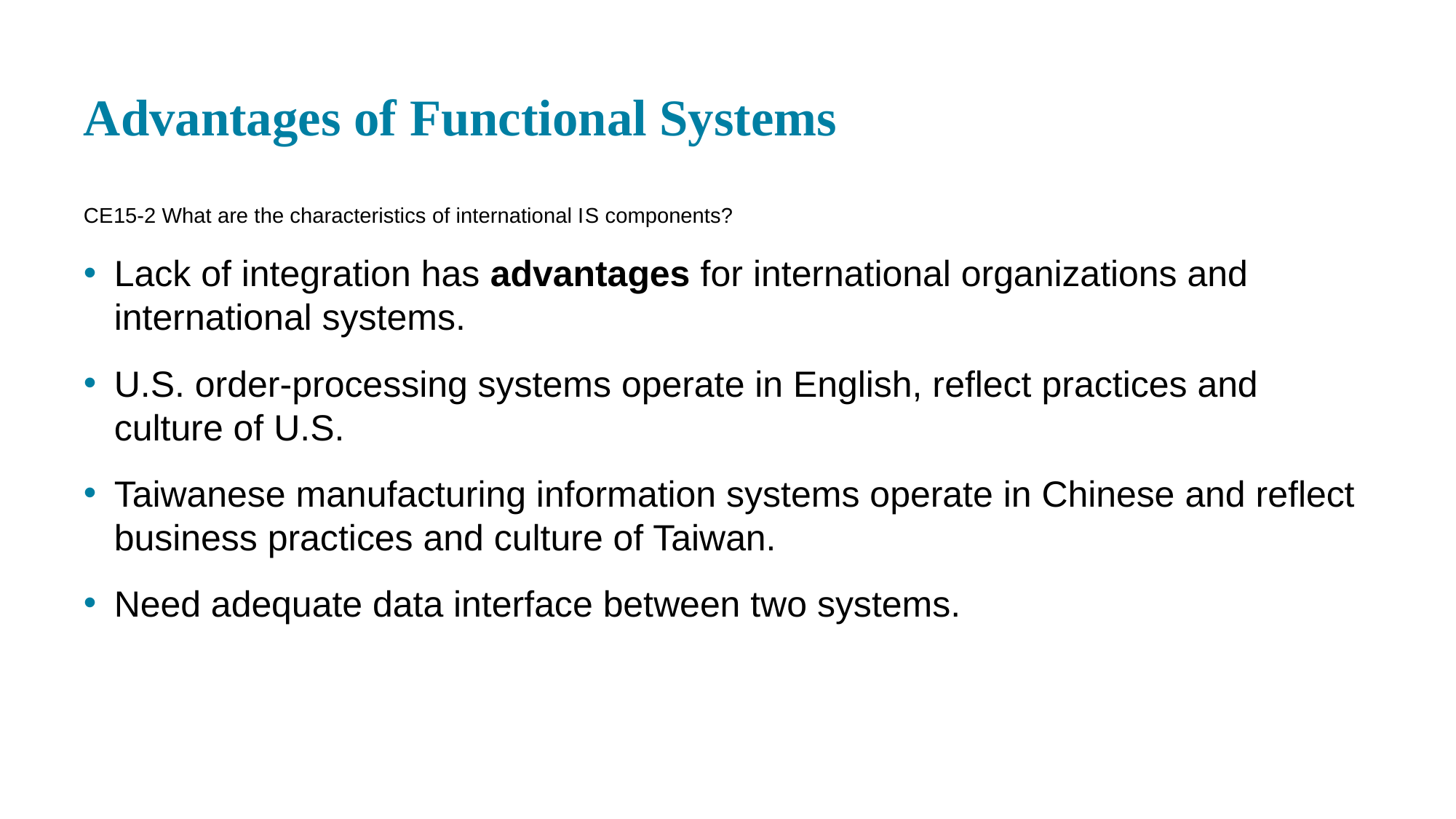

# Advantages of Functional Systems
CE 15-2 What are the characteristics of international I S components?
Lack of integration has advantages for international organizations and international systems.
U.S. order-processing systems operate in English, reflect practices and culture of U.S.
Taiwanese manufacturing information systems operate in Chinese and reflect business practices and culture of Taiwan.
Need adequate data interface between two systems.